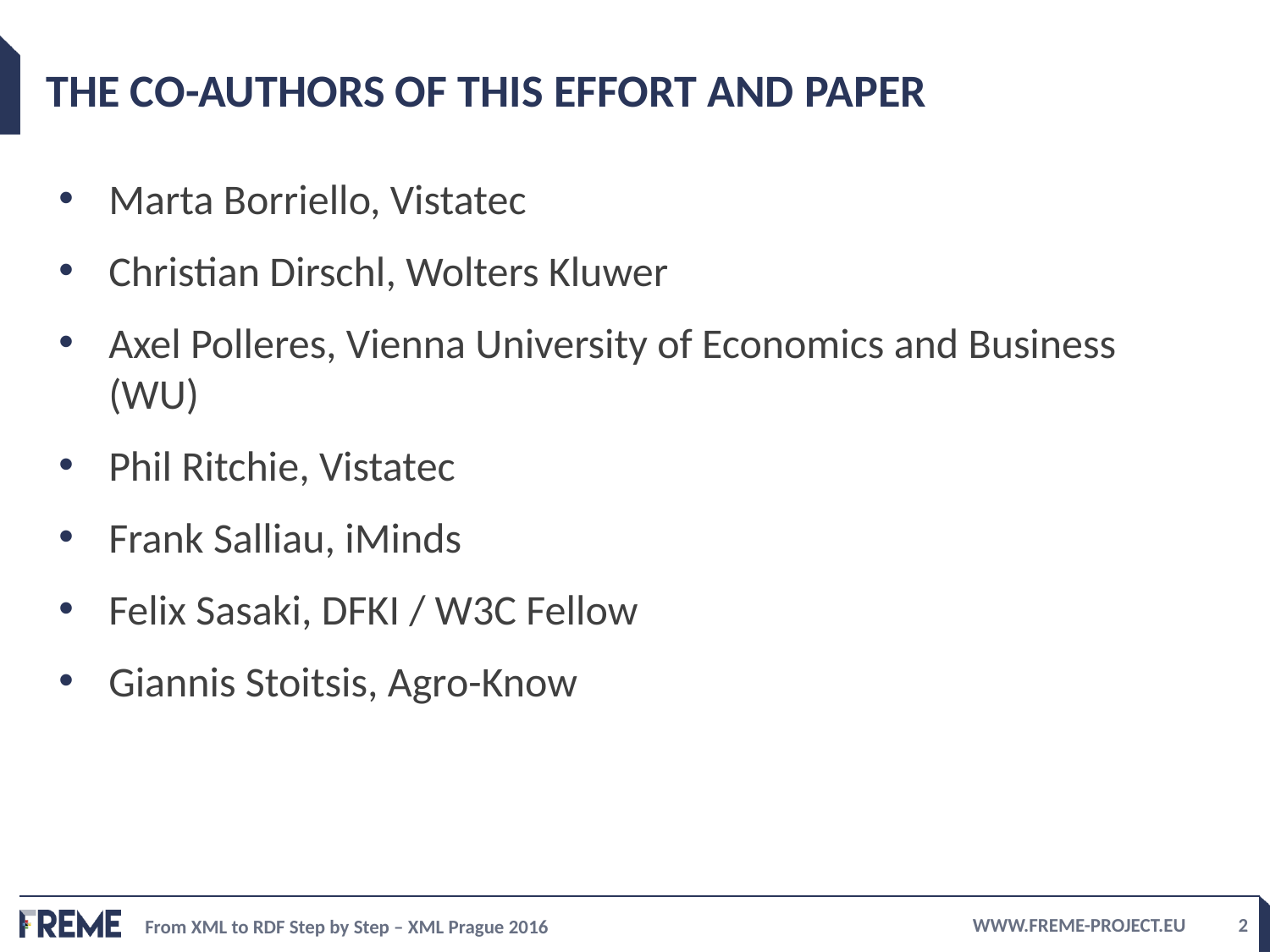

# The Co-Authors of This Effort and Paper
Marta Borriello, Vistatec
Christian Dirschl, Wolters Kluwer
Axel Polleres, Vienna University of Economics and Business (WU)
Phil Ritchie, Vistatec
Frank Salliau, iMinds
Felix Sasaki, DFKI / W3C Fellow
Giannis Stoitsis, Agro-Know